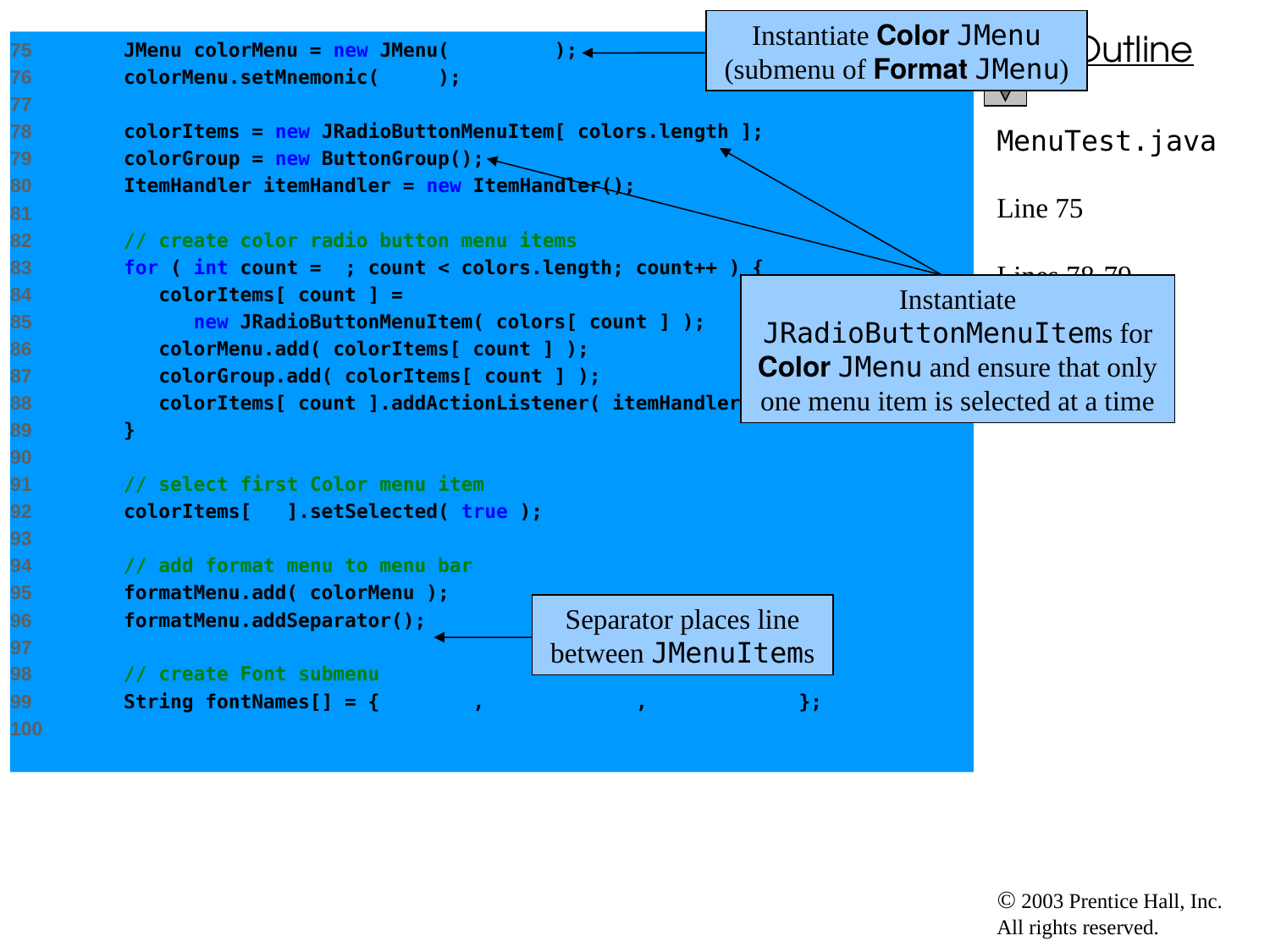

109
Instantiate Color JMenu (submenu of Format JMenu)

75          JMenu colorMenu = new JMenu( "Color" );
76          colorMenu.setMnemonic( 'C' );
77
78          colorItems = new JRadioButtonMenuItem[ colors.length ];
79          colorGroup = new ButtonGroup();
80          ItemHandler itemHandler = new ItemHandler();
81
82          // create color radio button menu items
83          for ( int count = 0; count < colors.length; count++ ) {
84             colorItems[ count ] =
85                new JRadioButtonMenuItem( colors[ count ] );
86             colorMenu.add( colorItems[ count ] );
87             colorGroup.add( colorItems[ count ] );
88             colorItems[ count ].addActionListener( itemHandler );
89          }
90
91          // select first Color menu item
92          colorItems[ 0 ].setSelected( true );
93
94          // add format menu to menu bar
95          formatMenu.add( colorMenu );
96          formatMenu.addSeparator();
97
98          // create Font submenu
99          String fontNames[] = { "Serif", "Monospaced", "SansSerif" };
100

# MenuTest.java Line 75 Lines 78-79 Line 96

Instantiate JRadioButtonMenuItems for Color JMenu and ensure that only one menu item is selected at a time
Separator places line between JMenuItems